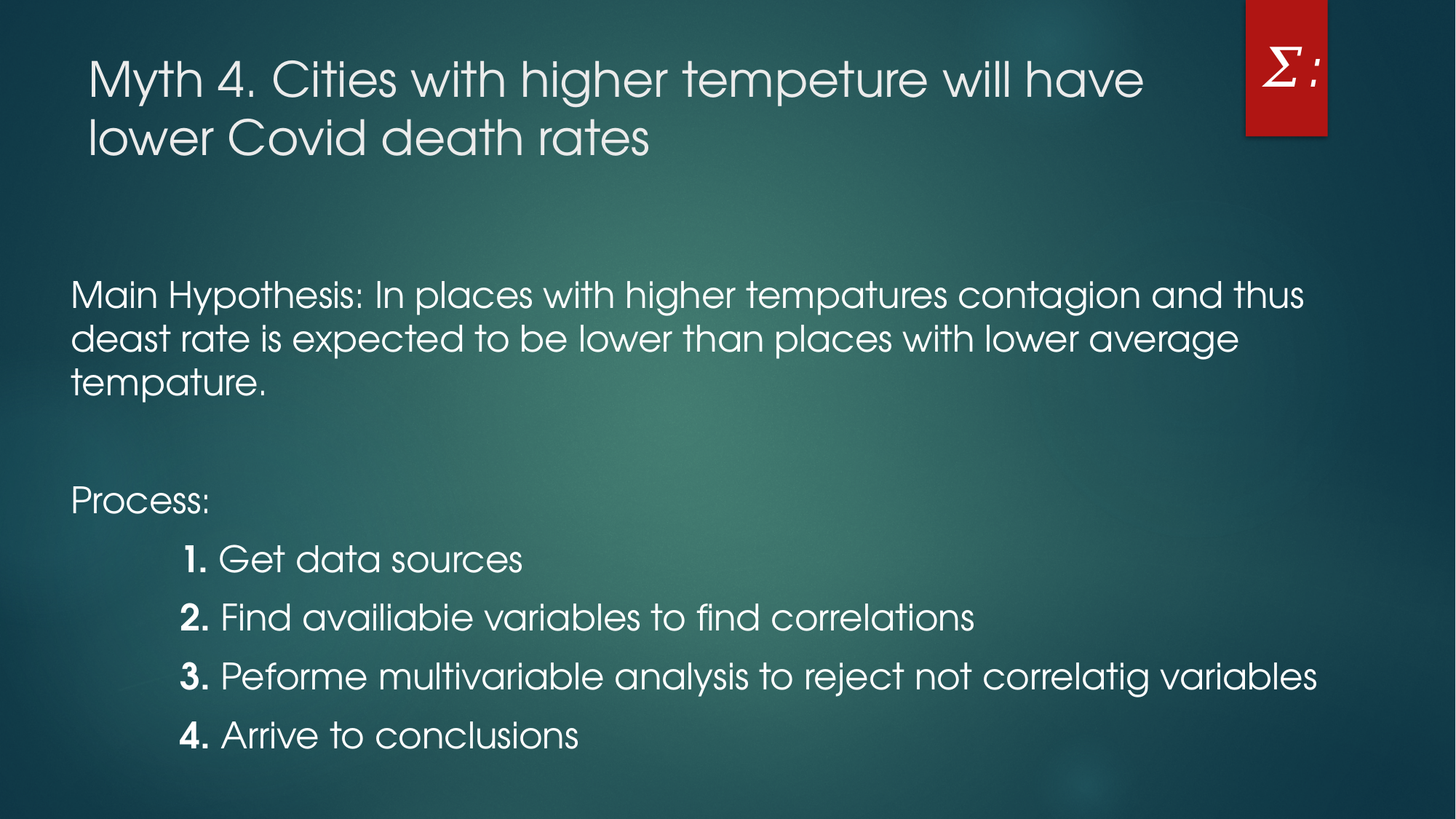

𝛴:
# Myth 4. Cities with higher tempeture will have lower Covid death rates
Main Hypothesis: In places with higher tempatures contagion and thus deast rate is expected to be lower than places with lower average tempature.

Process:
	1. Get data sources
	2. Find availiabie variables to find correlations
	3. Peforme multivariable analysis to reject not correlatig variables
	4. Arrive to conclusions